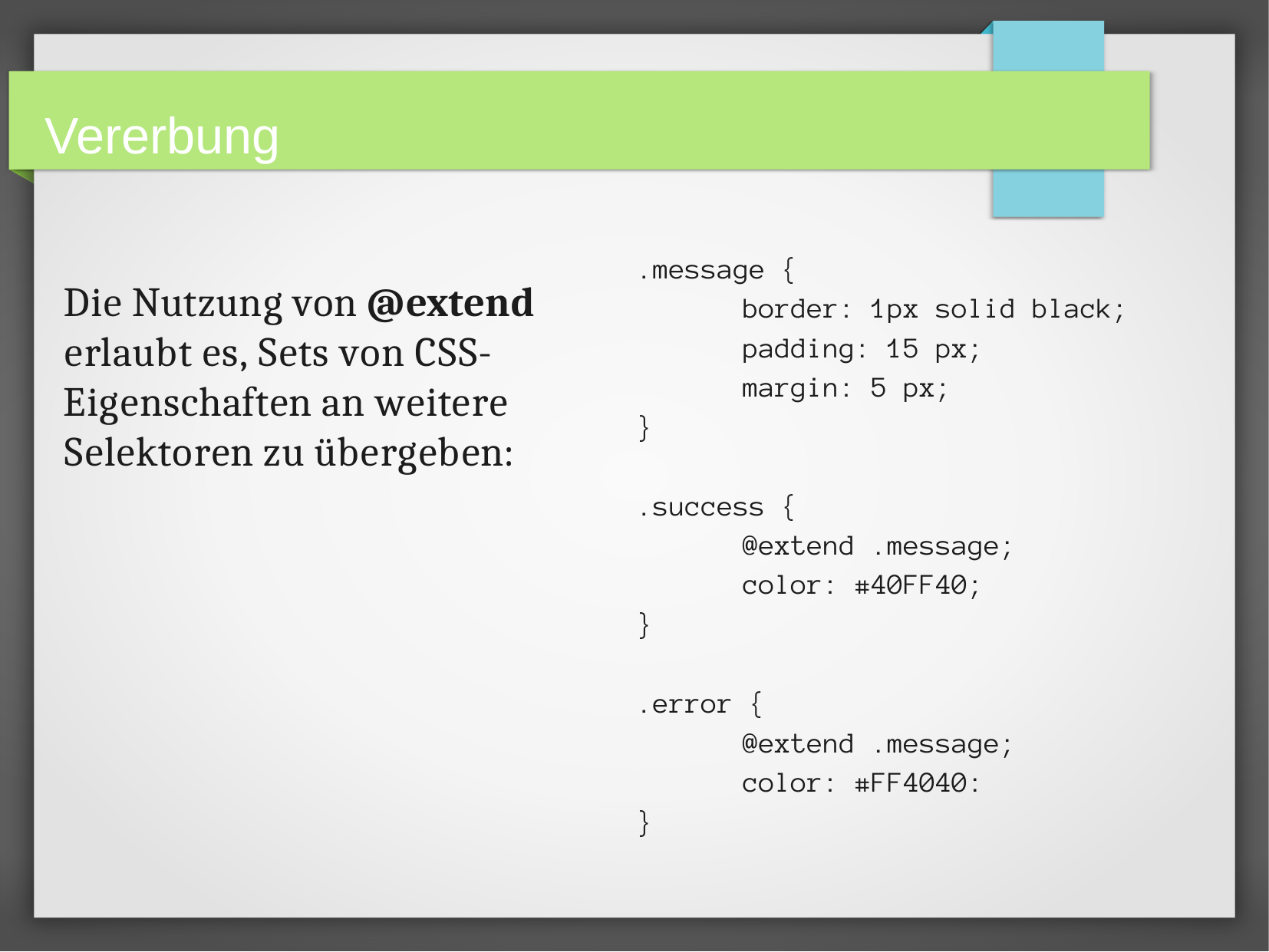

Vererbung

Die Nutzung von @extend erlaubt es, Sets von CSS-Eigenschaften an weitere Selektoren zu übergeben:

.message {
	border: 1px solid black;
	padding: 15 px;
	margin: 5 px;
}

.success {
	@extend .message;
	color: #40FF40;
}

.error {
	@extend .message;
	color: #FF4040:
}